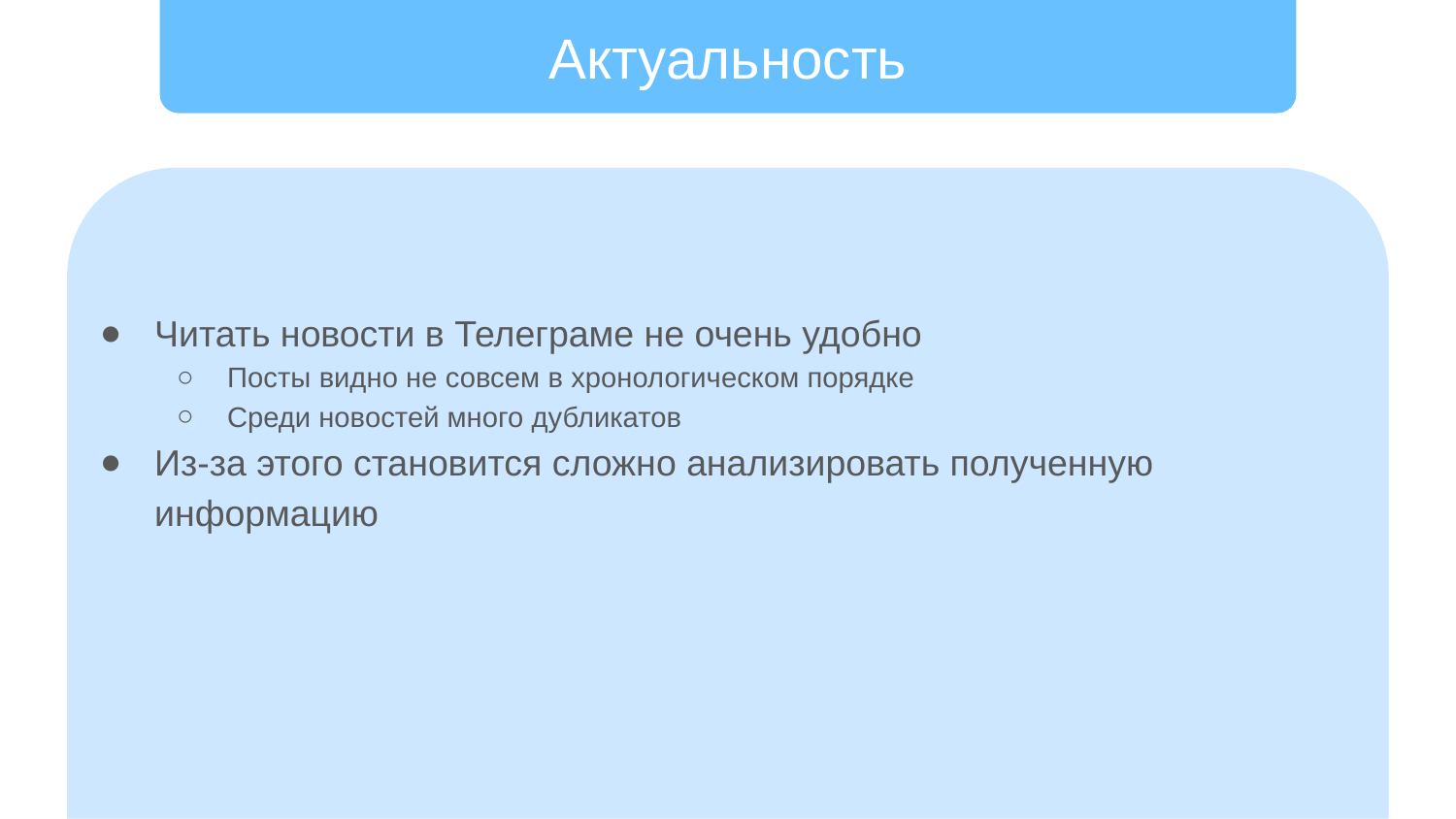

# Актуальность

Читать новости в Телеграме не очень удобно
Посты видно не совсем в хронологическом порядке
Среди новостей много дубликатов
Из-за этого становится сложно анализировать полученную информацию